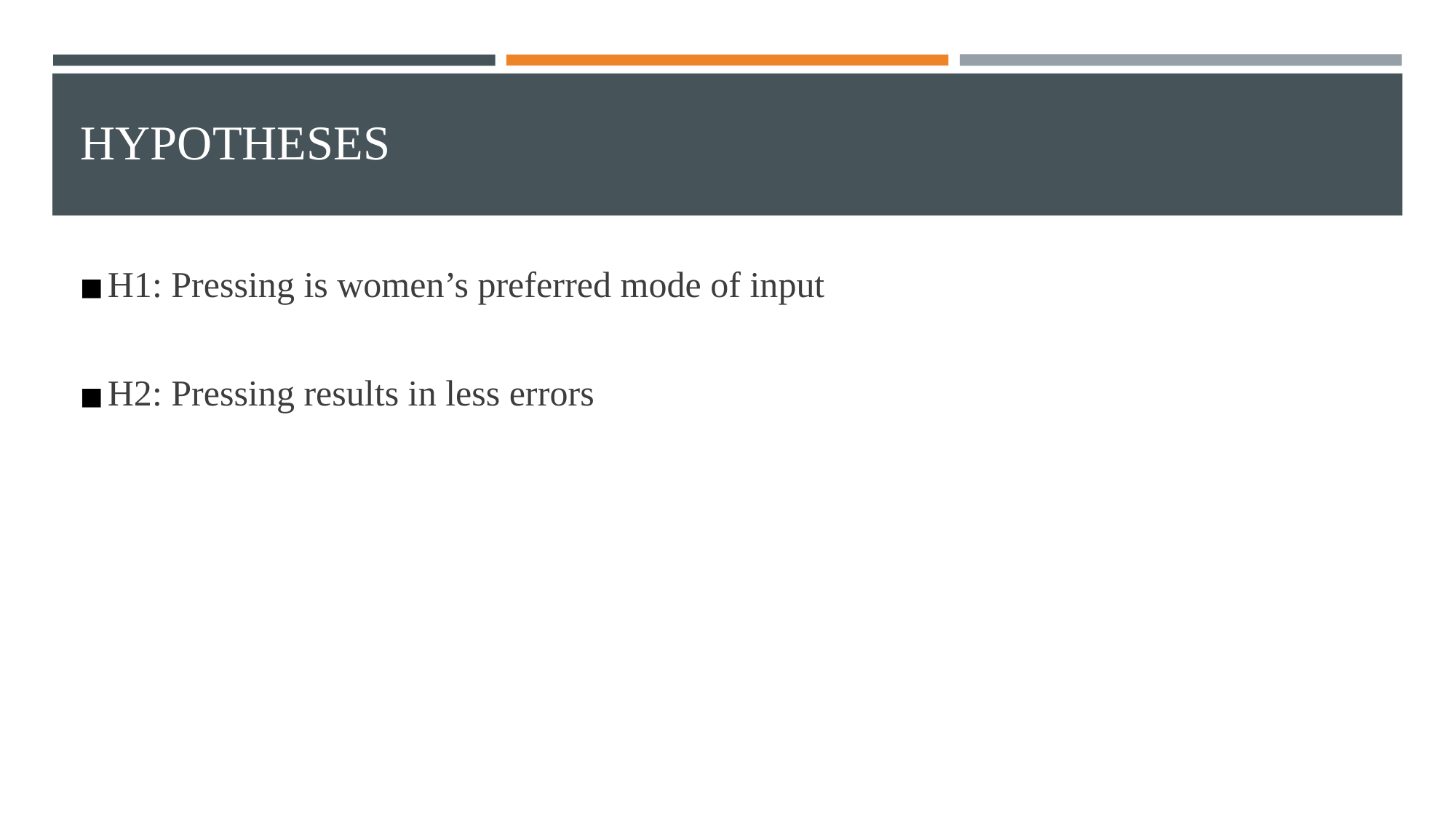

# HYPOTHESES
H1: Pressing is women’s preferred mode of input

H2: Pressing results in less errors